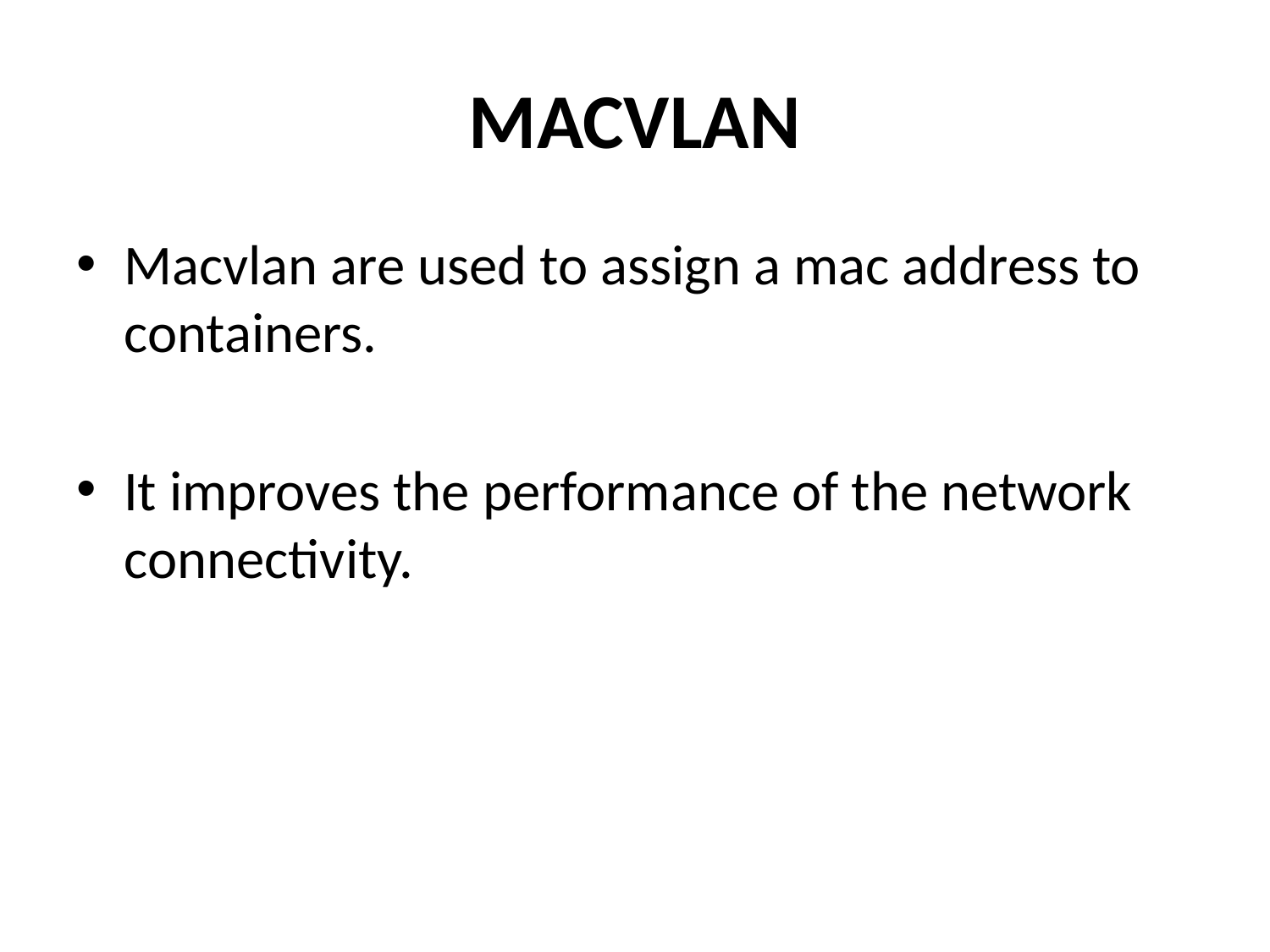

# MACVLAN
Macvlan are used to assign a mac address to containers.

It improves the performance of the network connectivity.